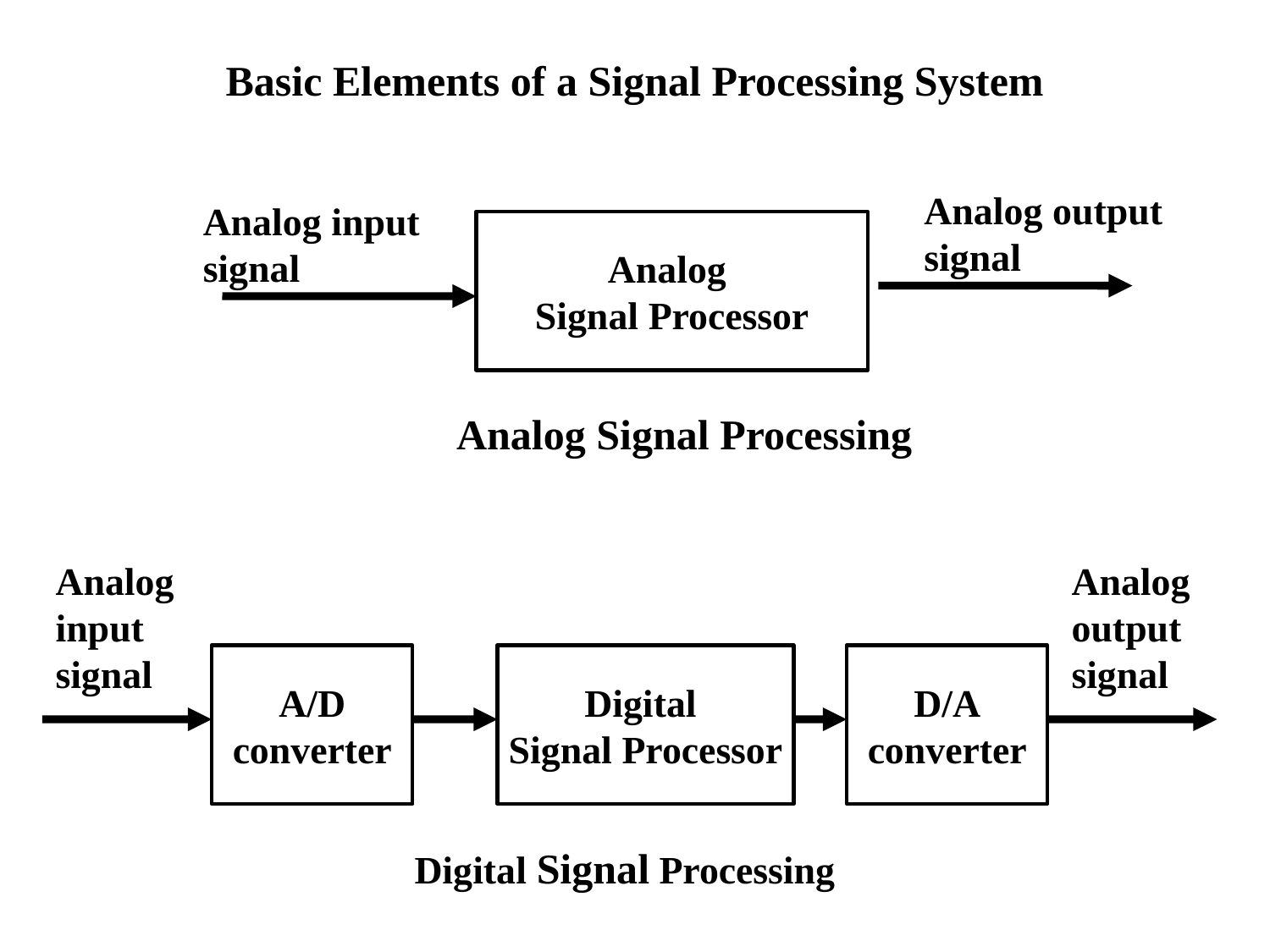

# Basic Elements of a Signal Processing System
Analog output
signal
Analog input
signal
Analog
Signal Processor

Analog Signal Processing
Analog
input
signal
Analog
output
signal
A/D
converter
Digital
Signal Processor
D/A
converter

Digital Signal Processing